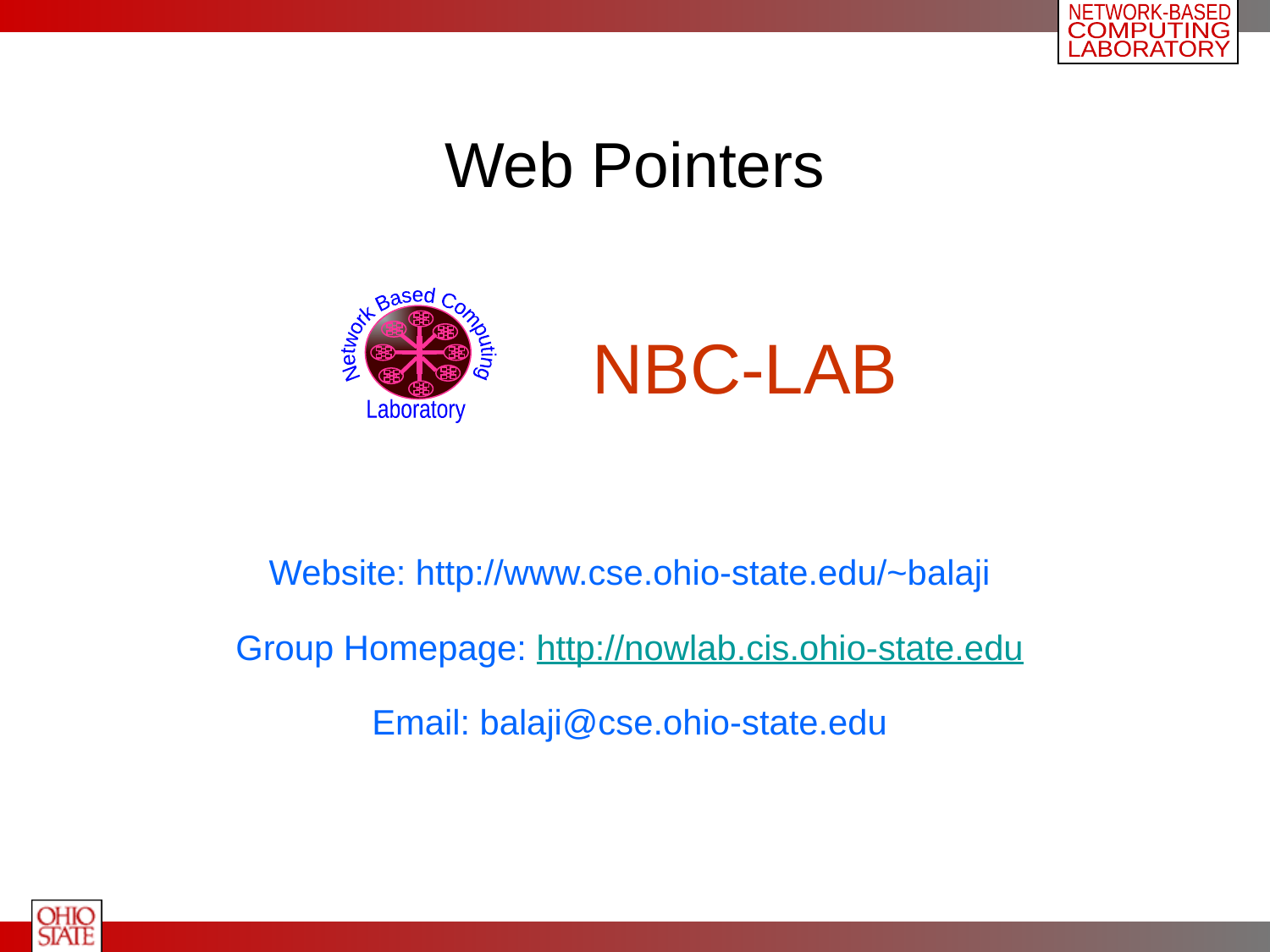

# Web Pointers
Network Based Computing

Laboratory
NBC-LAB
Website: http://www.cse.ohio-state.edu/~balaji
Group Homepage: http://nowlab.cis.ohio-state.edu
Email: balaji@cse.ohio-state.edu